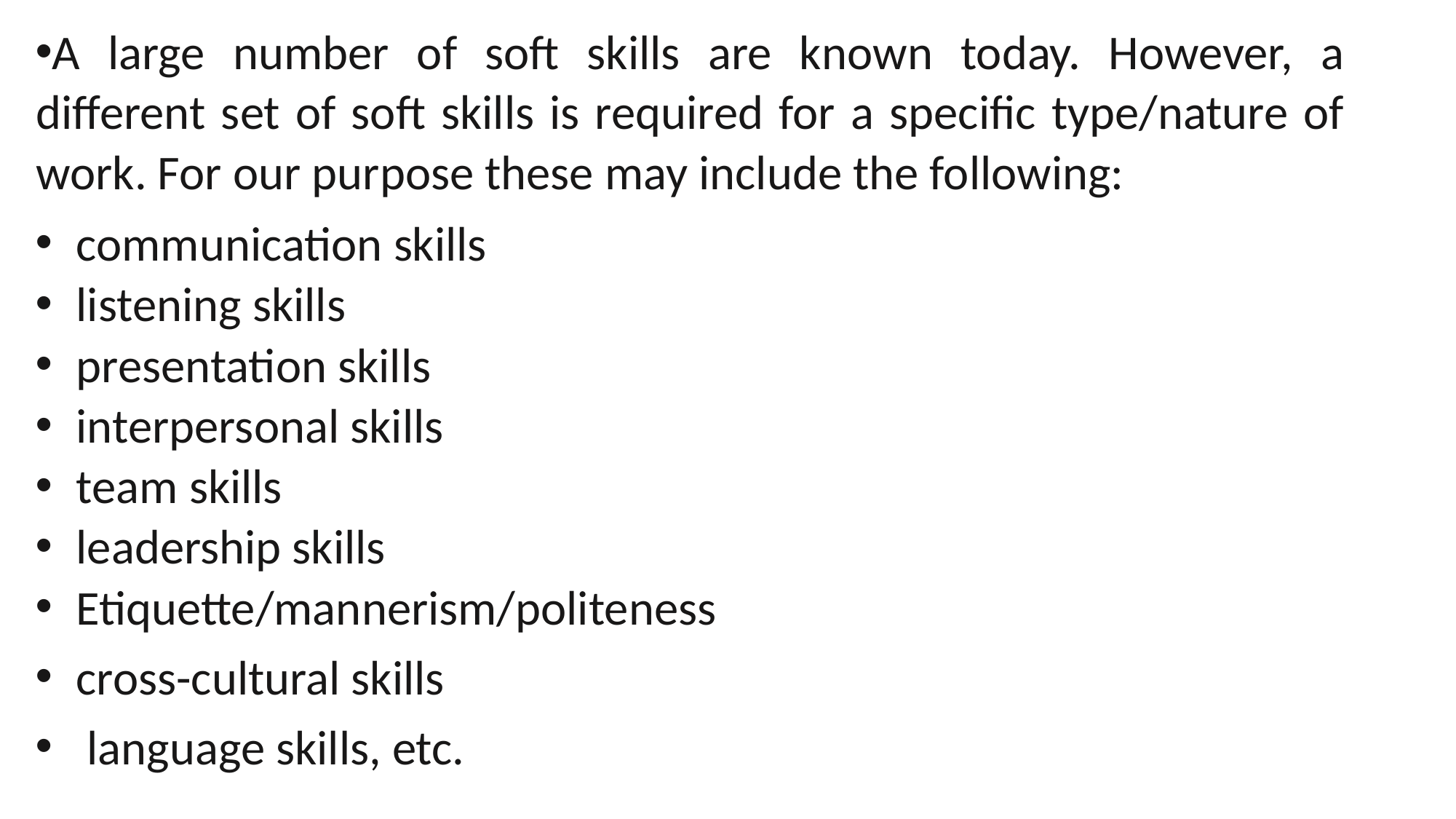

A large number of soft skills are known today. However, a different set of soft skills is required for a specific type/nature of work. For our purpose these may include the following:
communication skills
listening skills
presentation skills
interpersonal skills
team skills
leadership skills
Etiquette/mannerism/politeness
cross-cultural skills
 language skills, etc.